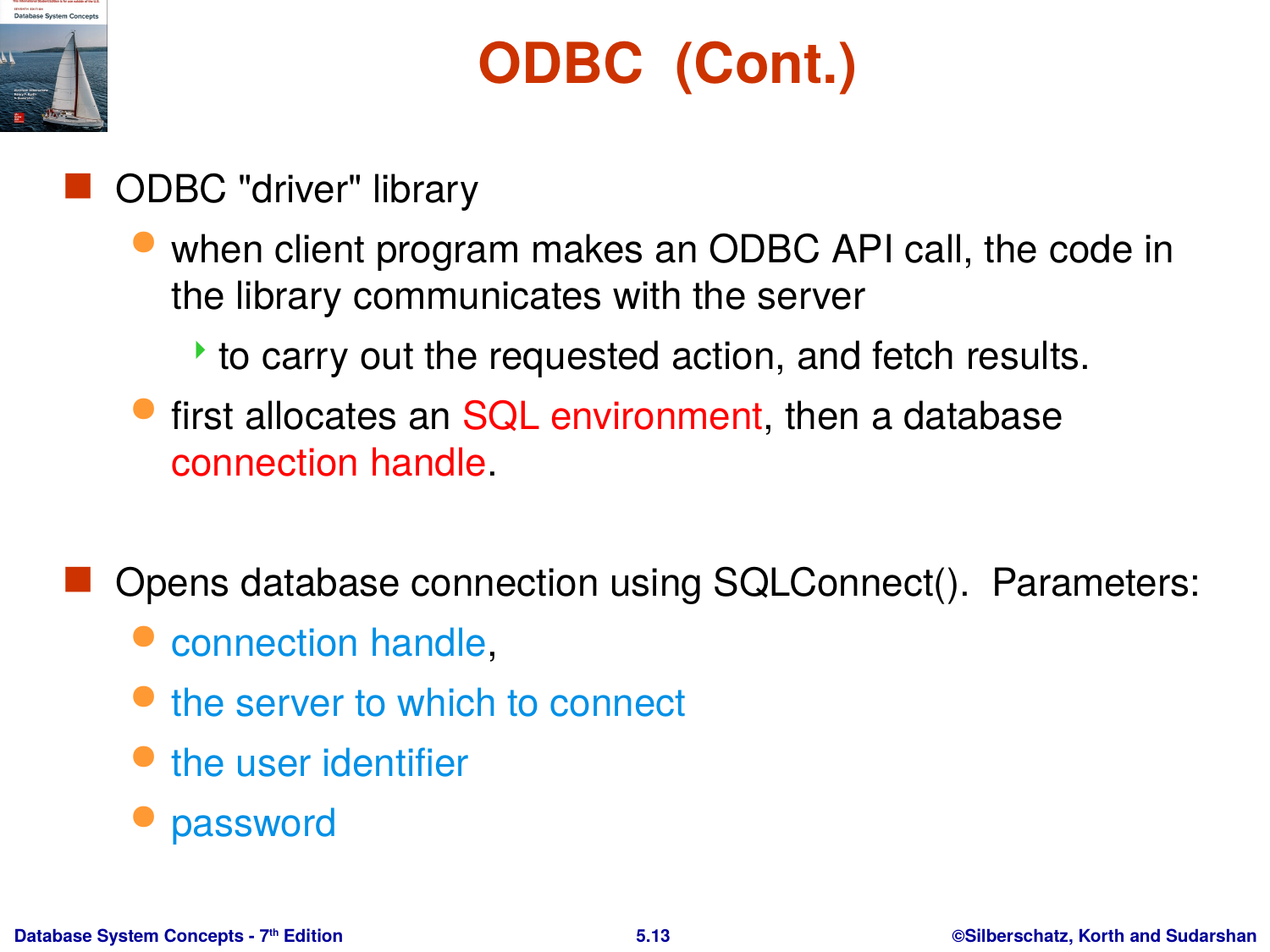

# ODBC  (Cont.)
ODBC "driver" library
when client program makes an ODBC API call, the code in the library communicates with the server
to carry out the requested action, and fetch results.
first allocates an SQL environment, then a database connection handle.

Opens database connection using SQLConnect().  Parameters:
connection handle,
the server to which to connect
the user identifier
password